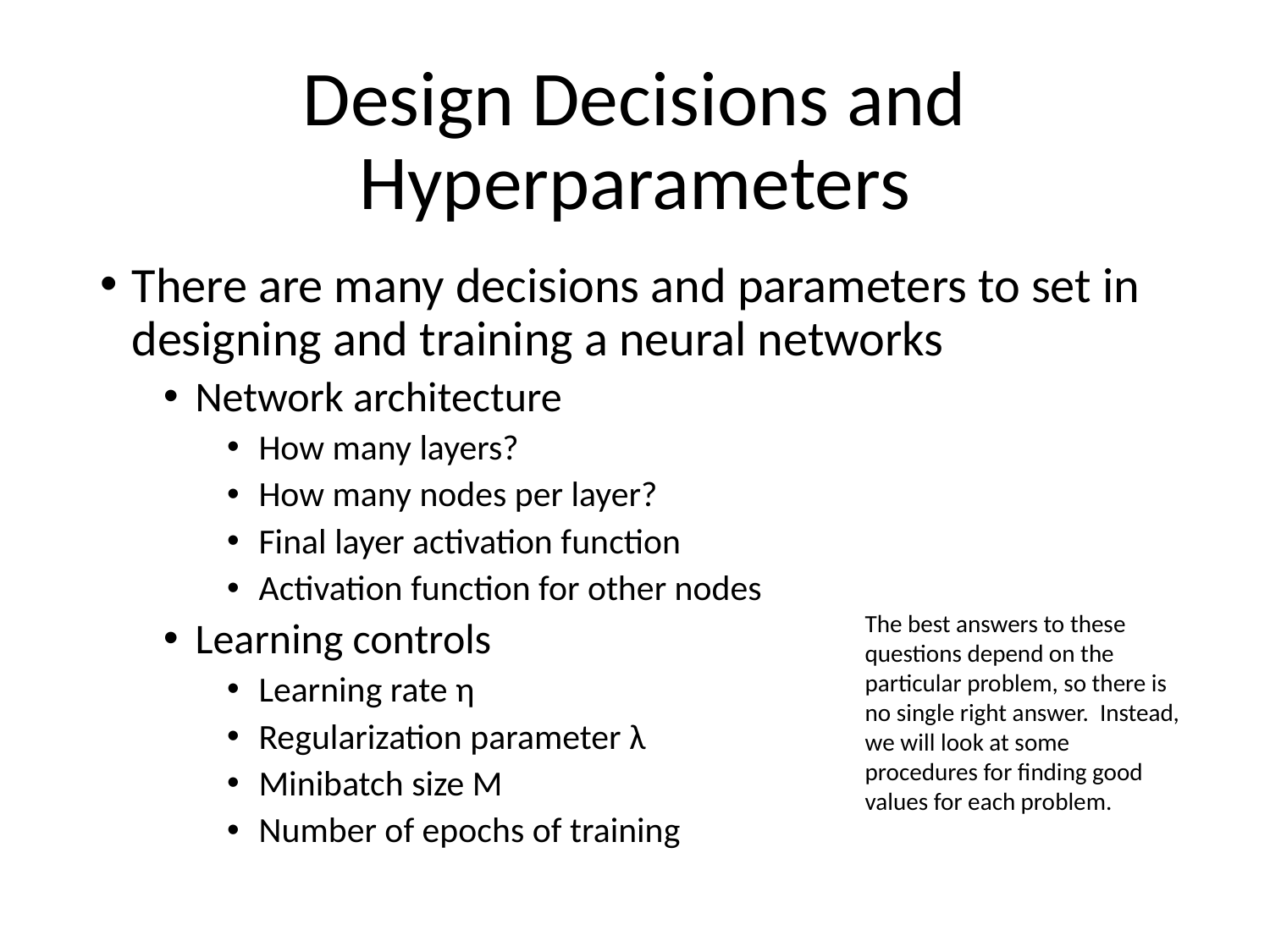

# Design Decisions and Hyperparameters
There are many decisions and parameters to set in designing and training a neural networks
Network architecture
How many layers?
How many nodes per layer?
Final layer activation function
Activation function for other nodes
Learning controls
Learning rate η
Regularization parameter λ
Minibatch size M
Number of epochs of training
The best answers to these questions depend on the particular problem, so there is no single right answer.  Instead, we will look at some procedures for finding good values for each problem.